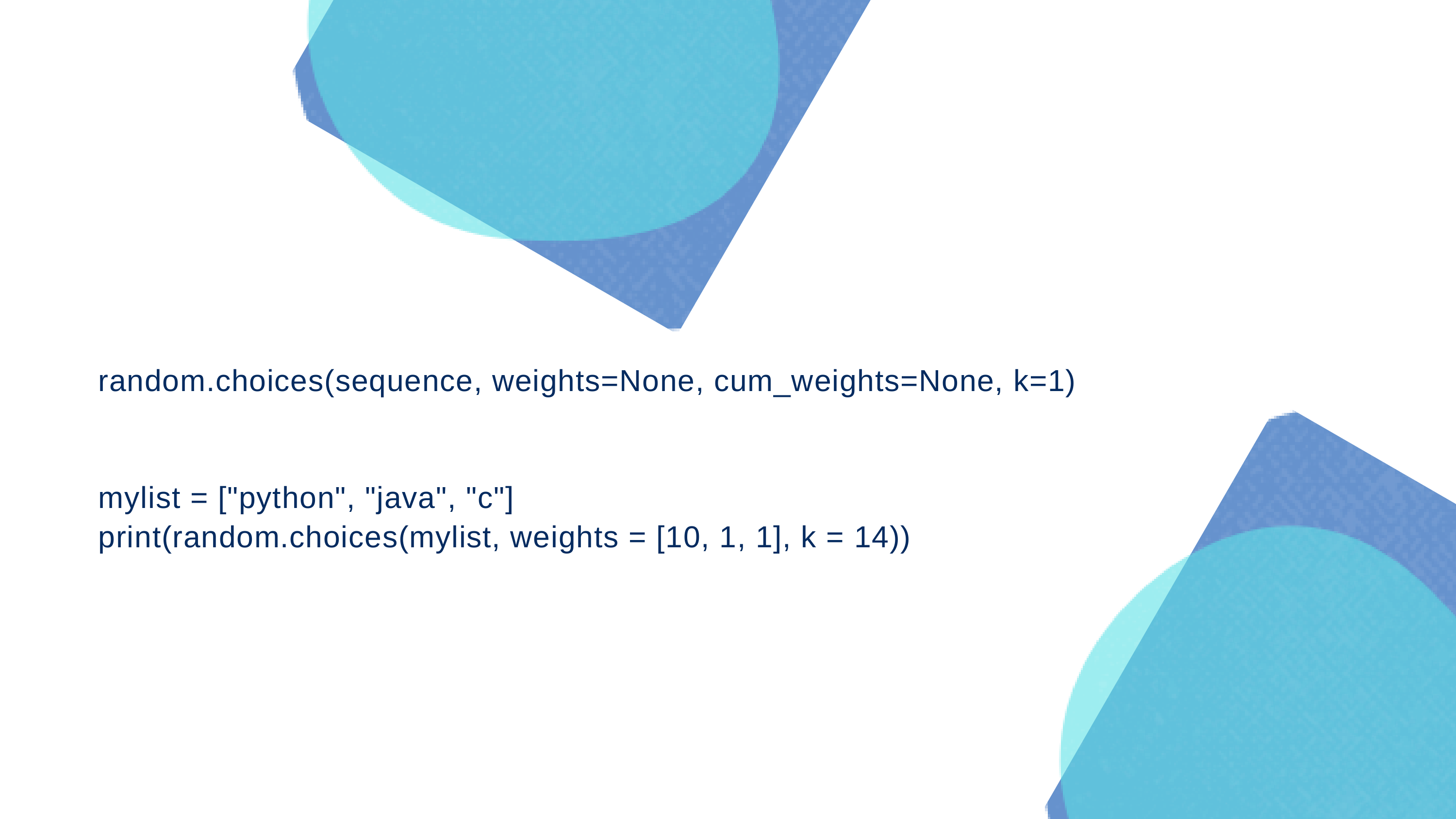

random.choices(sequence, weights=None, cum_weights=None, k=1)

mylist = ["python", "java", "c"]
print(random.choices(mylist, weights = [10, 1, 1], k = 14))